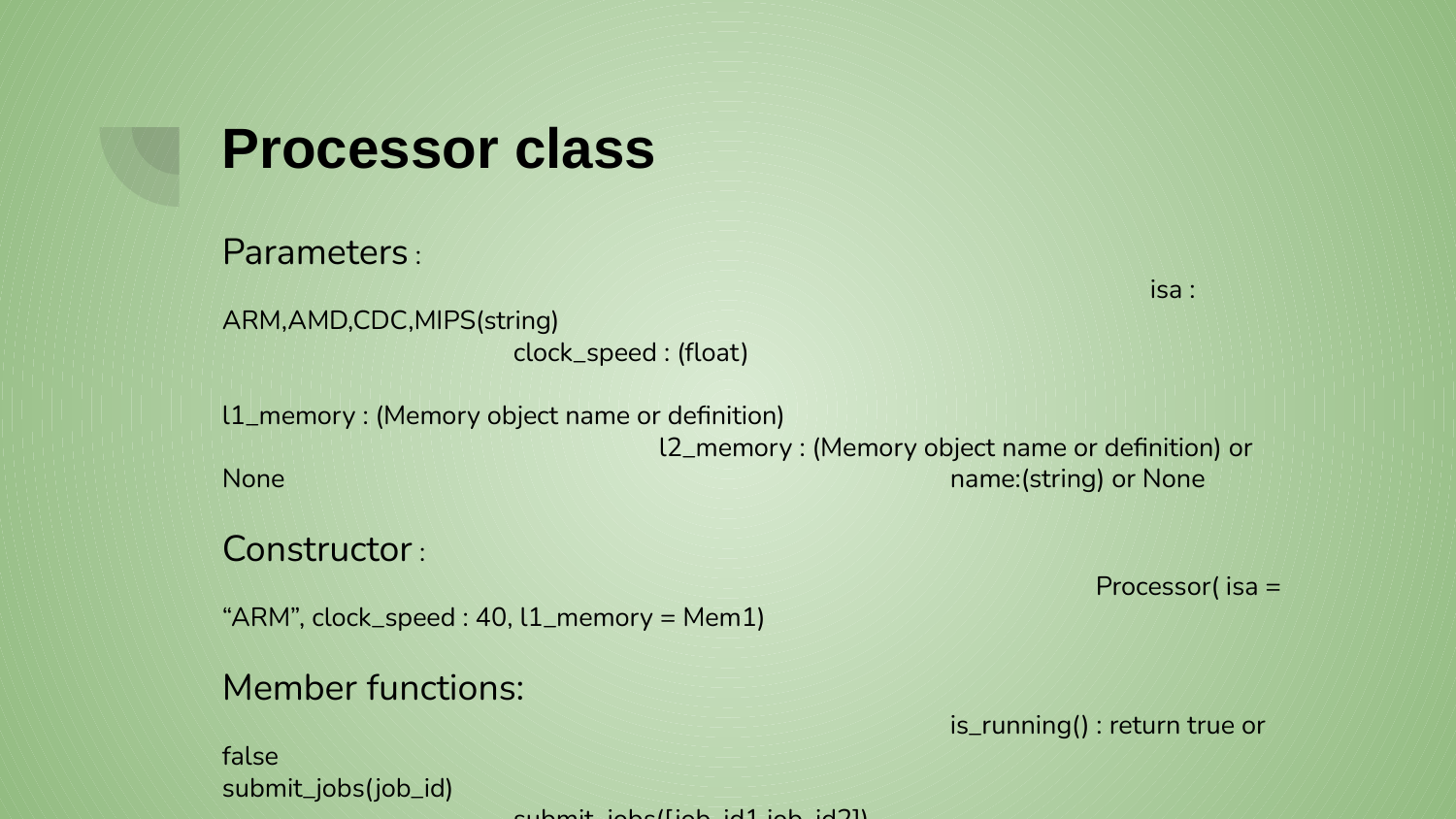

# Processor class
Parameters : 												        isa : ARM,AMD,CDC,MIPS(string)                             						clock_speed : (float)											l1_memory : (Memory object name or definition)							l2_memory : (Memory object name or definition) or None					name:(string) or None
Constructor :												Processor( isa = “ARM”, clock_speed : 40, l1_memory = Mem1)
Member functions:										is_running() : return true or false							submit_jobs(job_id)								submit_jobs([job_id1,job_id2])									get_clock_speed()												run(proc1) , run ([proc1, proc2, ...., procN])							discard_job(job1)